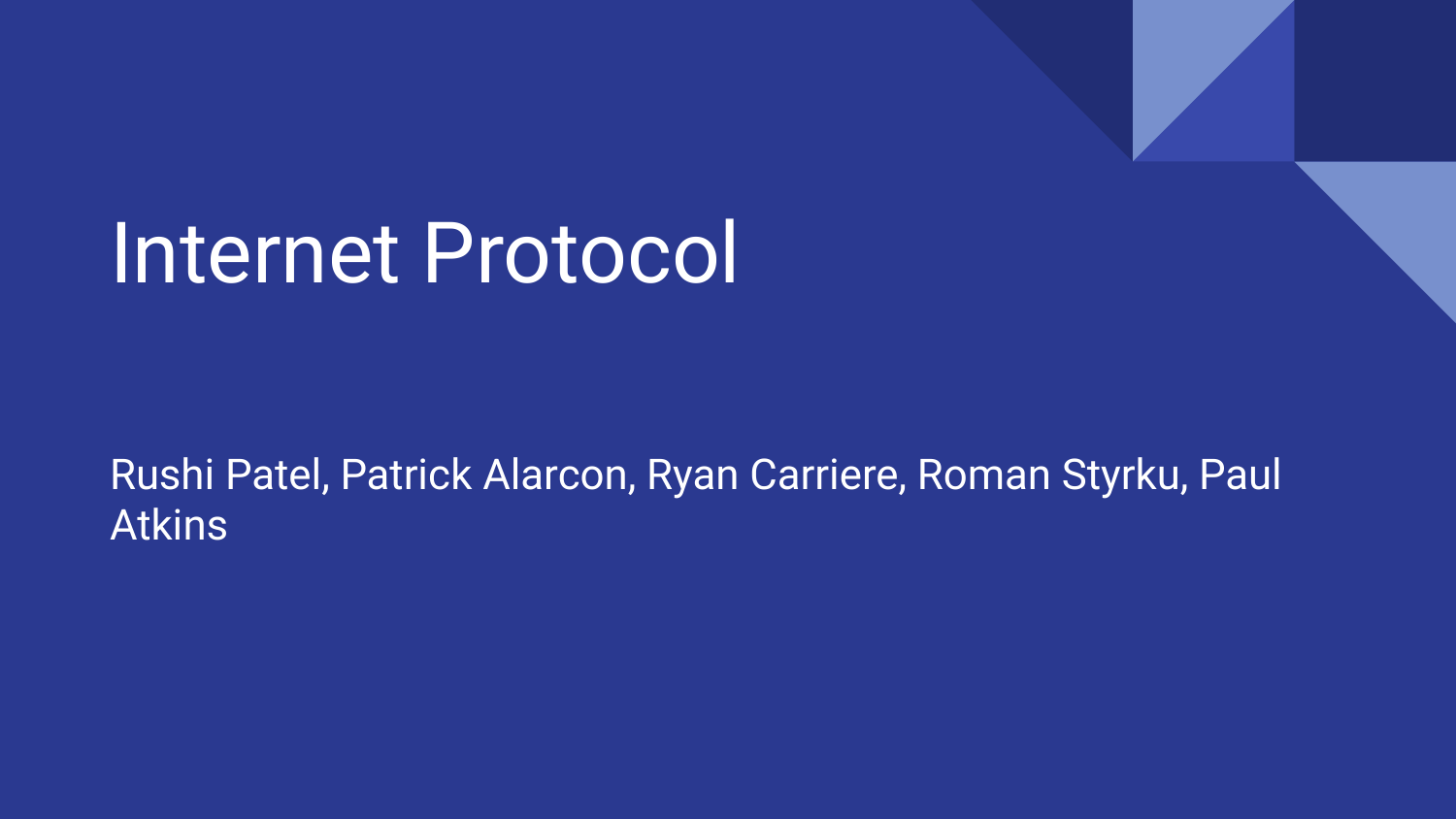

# Internet Protocol

Rushi Patel, Patrick Alarcon, Ryan Carriere, Roman Styrku, Paul Atkins